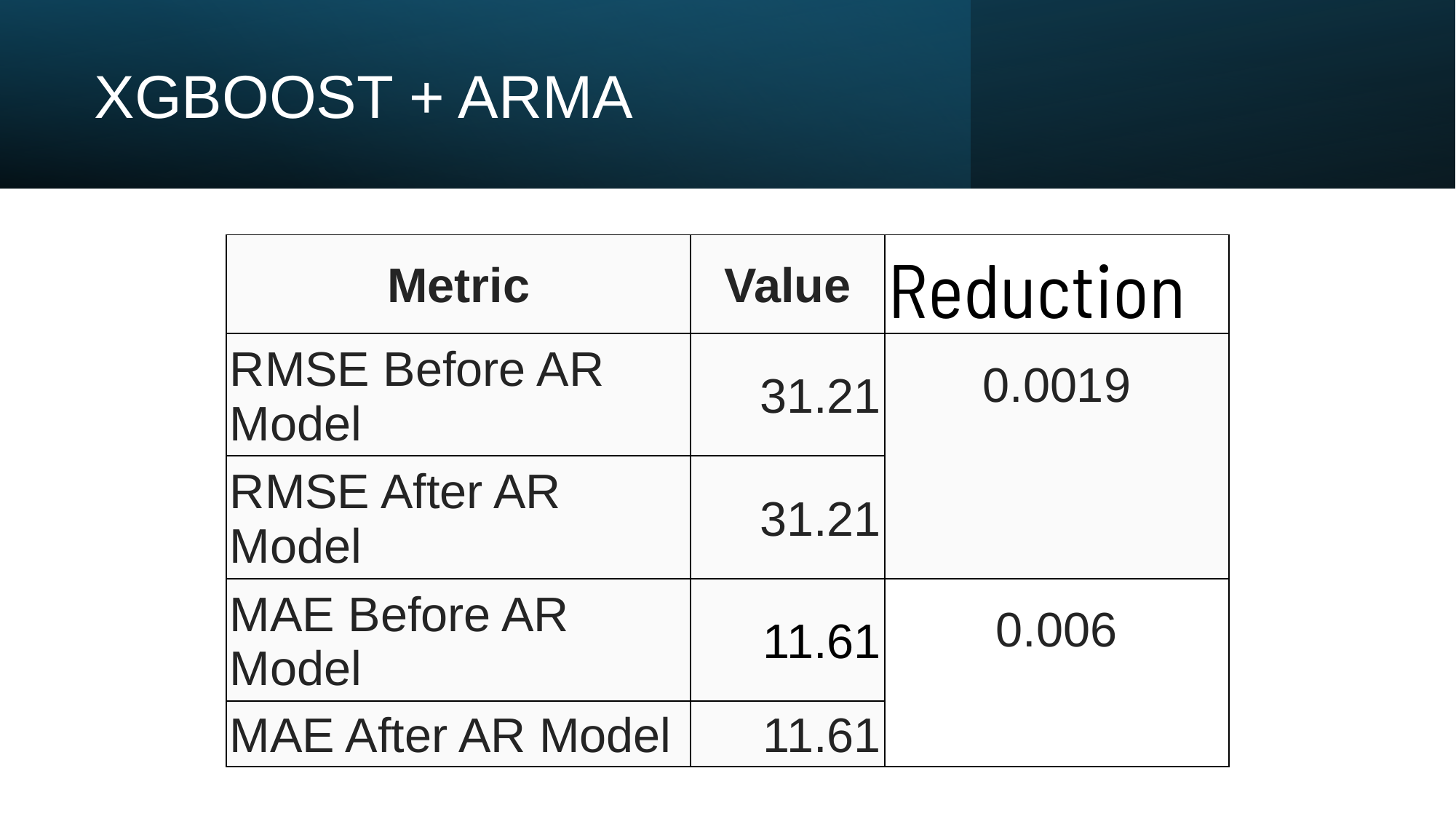

# XGBOOST + ARMA
| Metric | Value | Reduction |
| --- | --- | --- |
| RMSE Before AR Model | 31.21 | 0.0019 |
| RMSE After AR Model | 31.21 |  |
| MAE Before AR Model | 11.61 | 0.006 |
| MAE After AR Model | 11.61 |  |